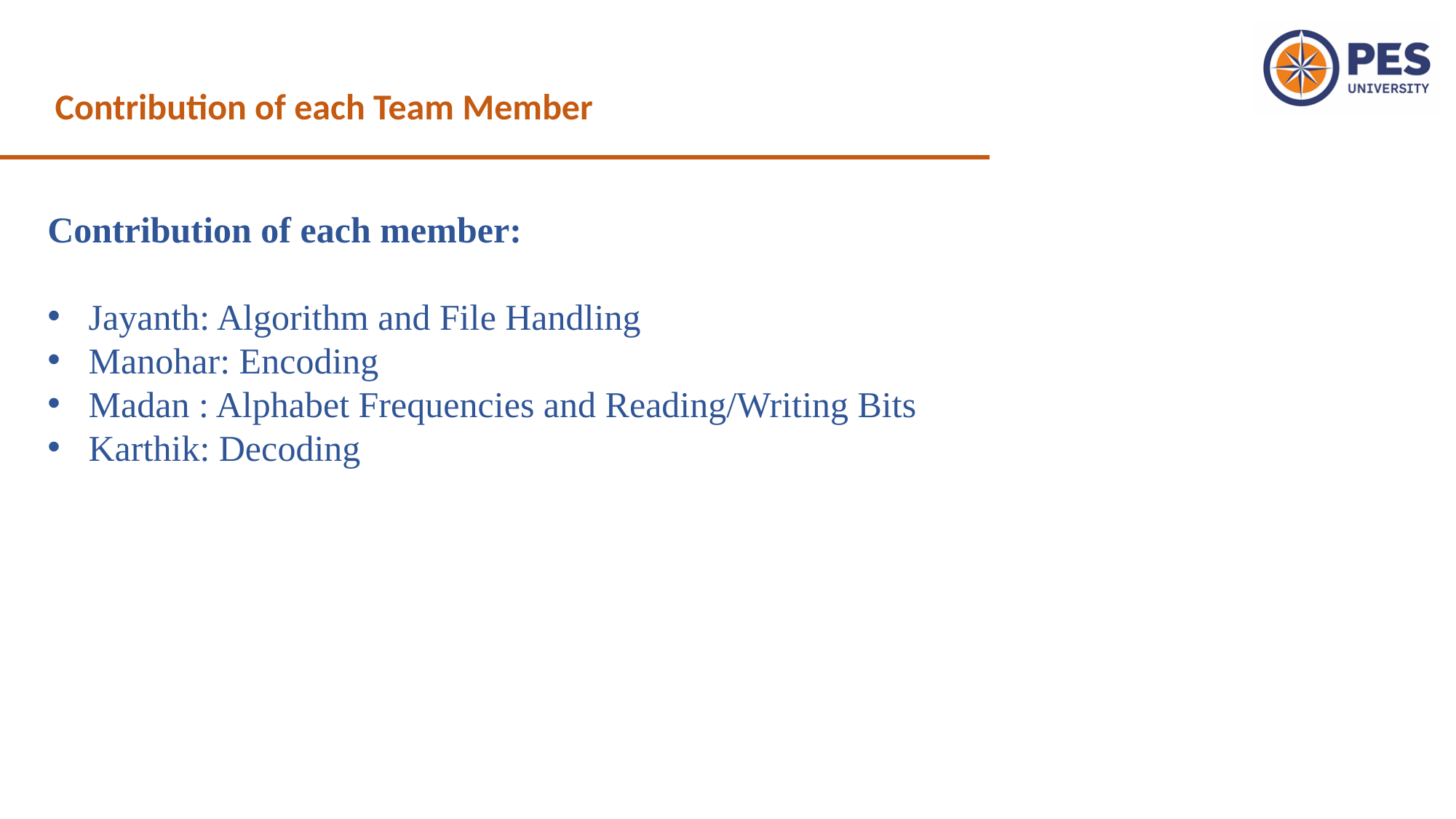

Contribution of each Team Member
Contribution of each member:

Jayanth: Algorithm and File Handling
Manohar: Encoding
Madan : Alphabet Frequencies and Reading/Writing Bits
Karthik: Decoding